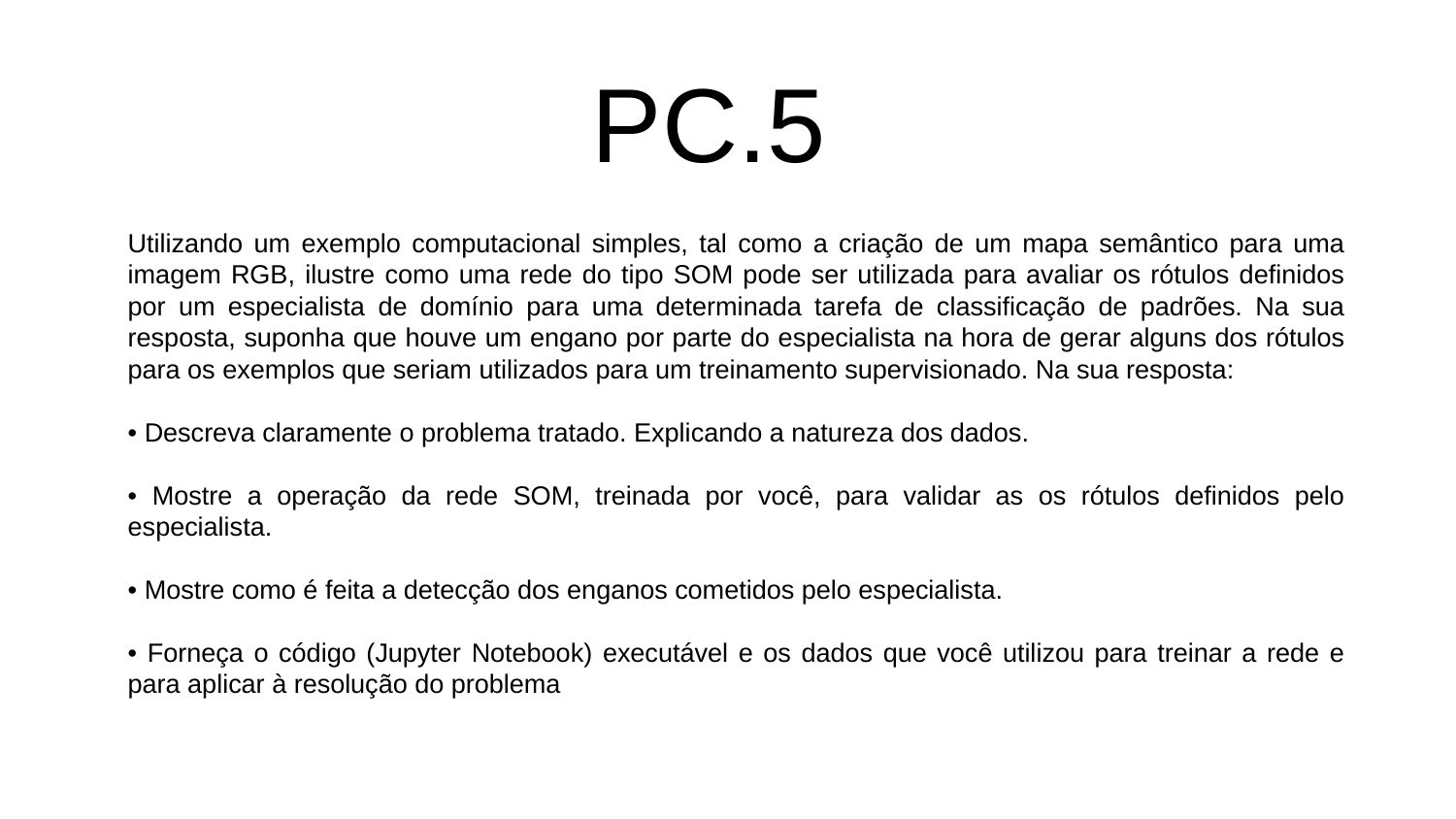

# PC.5
Utilizando um exemplo computacional simples, tal como a criação de um mapa semântico para uma imagem RGB, ilustre como uma rede do tipo SOM pode ser utilizada para avaliar os rótulos definidos por um especialista de domínio para uma determinada tarefa de classificação de padrões. Na sua resposta, suponha que houve um engano por parte do especialista na hora de gerar alguns dos rótulos para os exemplos que seriam utilizados para um treinamento supervisionado. Na sua resposta:

• Descreva claramente o problema tratado. Explicando a natureza dos dados.

• Mostre a operação da rede SOM, treinada por você, para validar as os rótulos definidos pelo especialista.

• Mostre como é feita a detecção dos enganos cometidos pelo especialista.

• Forneça o código (Jupyter Notebook) executável e os dados que você utilizou para treinar a rede e para aplicar à resolução do problema